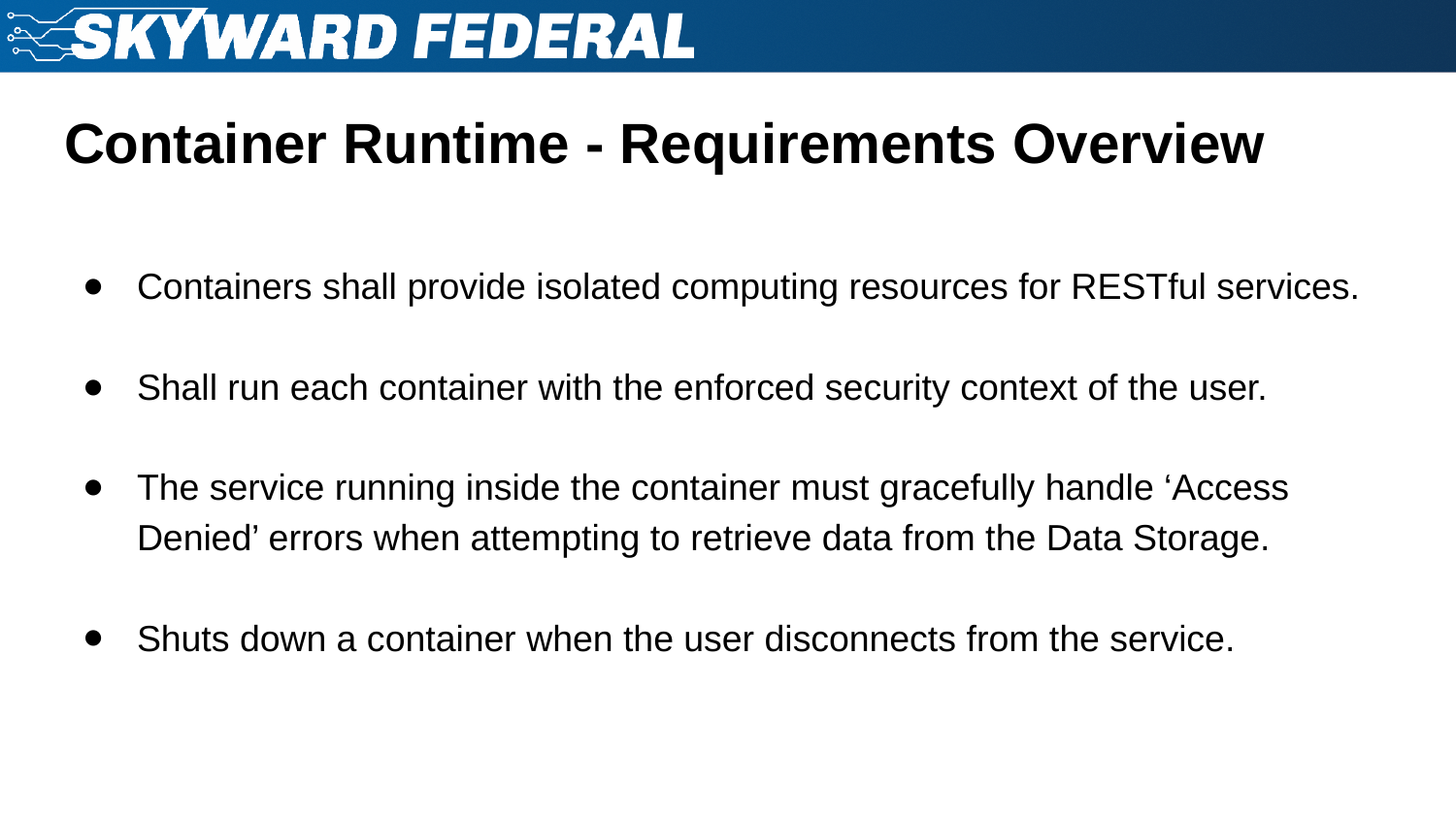

# Container Runtime - Requirements Overview
Containers shall provide isolated computing resources for RESTful services.

Shall run each container with the enforced security context of the user.

The service running inside the container must gracefully handle ‘Access
Denied’ errors when attempting to retrieve data from the Data Storage.

Shuts down a container when the user disconnects from the service.